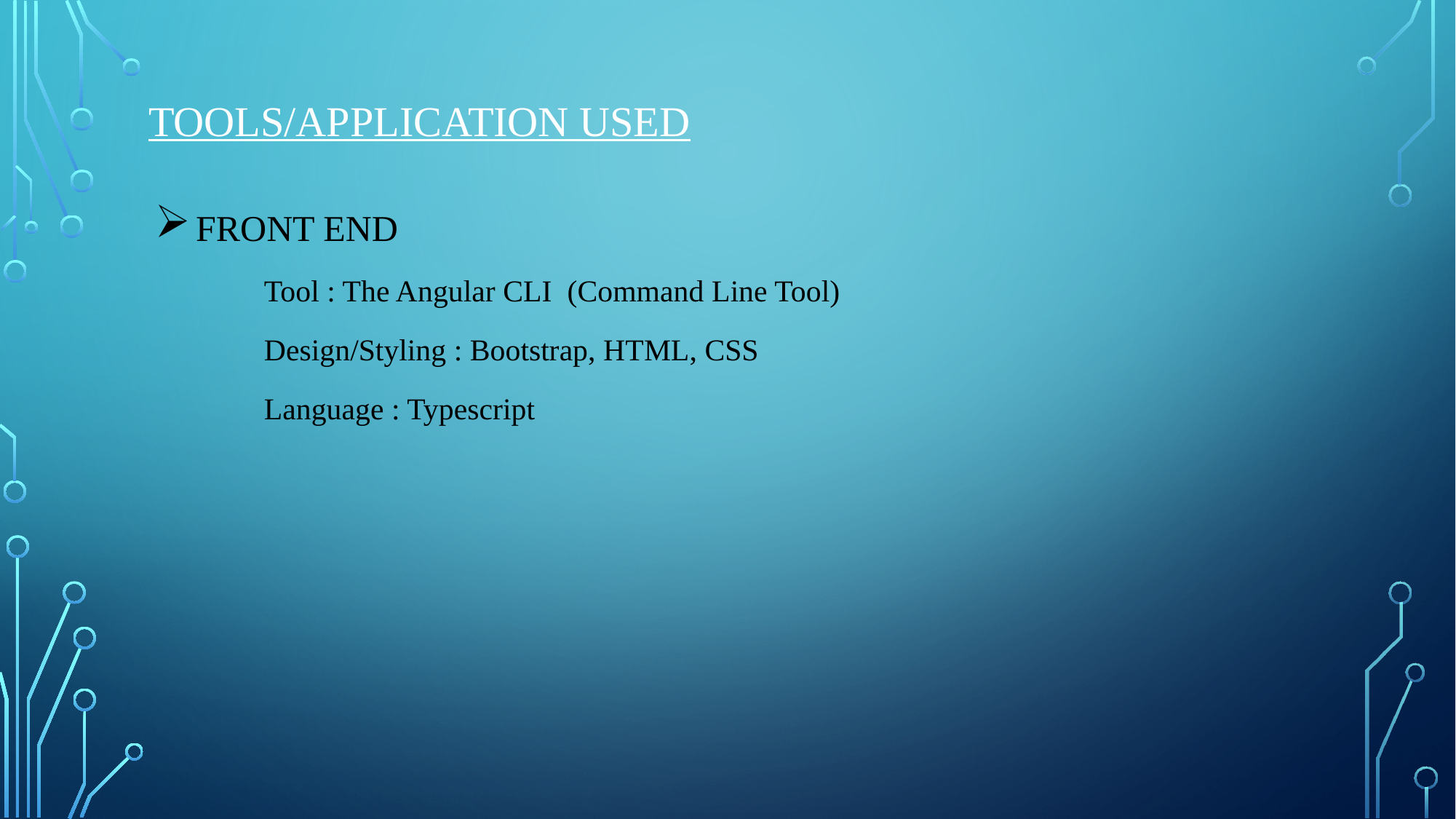

# Tools/Application used

FRONT END
	Tool : The Angular CLI  (Command Line Tool)
	Design/Styling : Bootstrap, HTML, CSS
	Language : Typescript